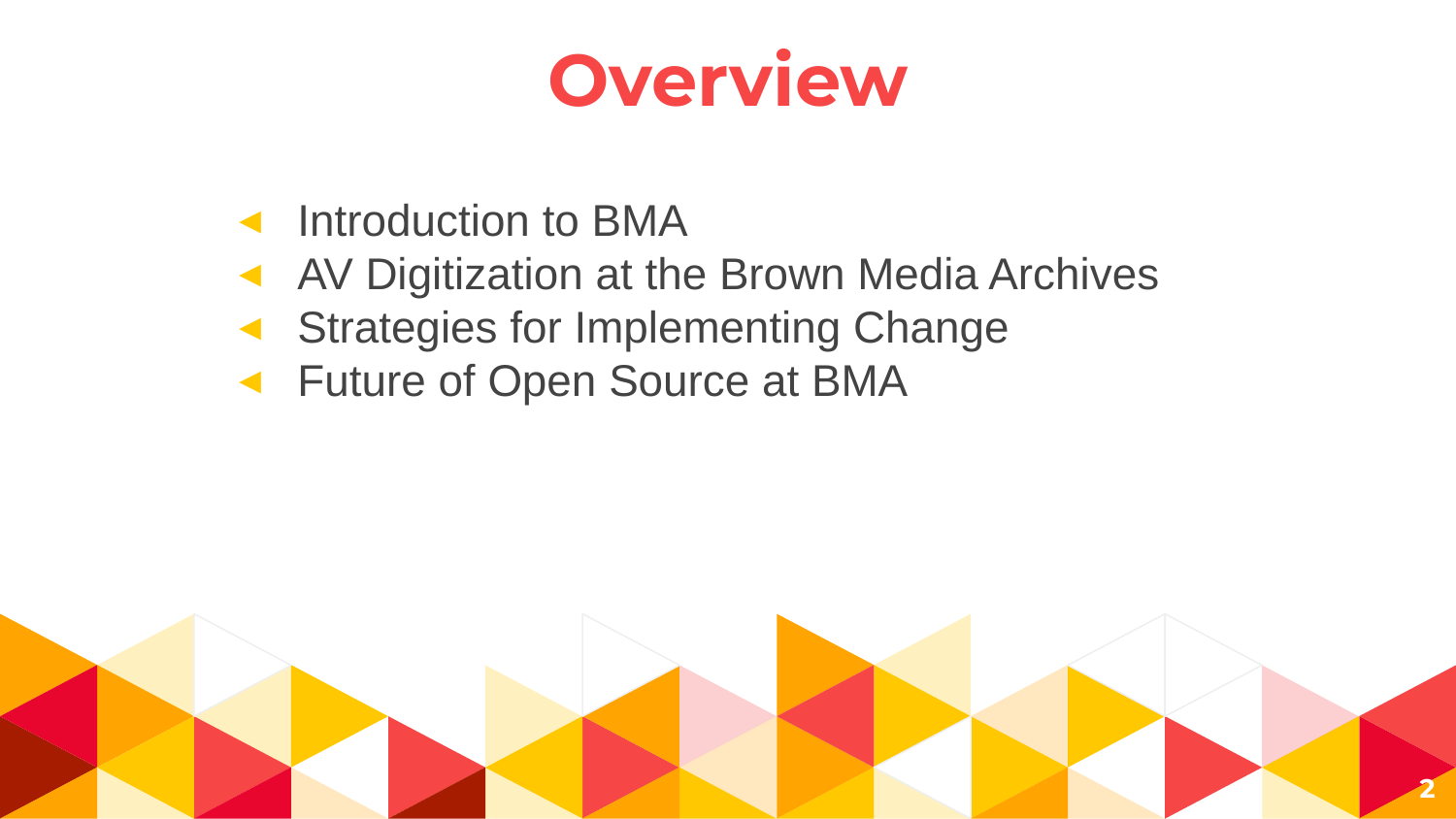

# Overview
Introduction to BMA
AV Digitization at the Brown Media Archives
Strategies for Implementing Change
Future of Open Source at BMA
2